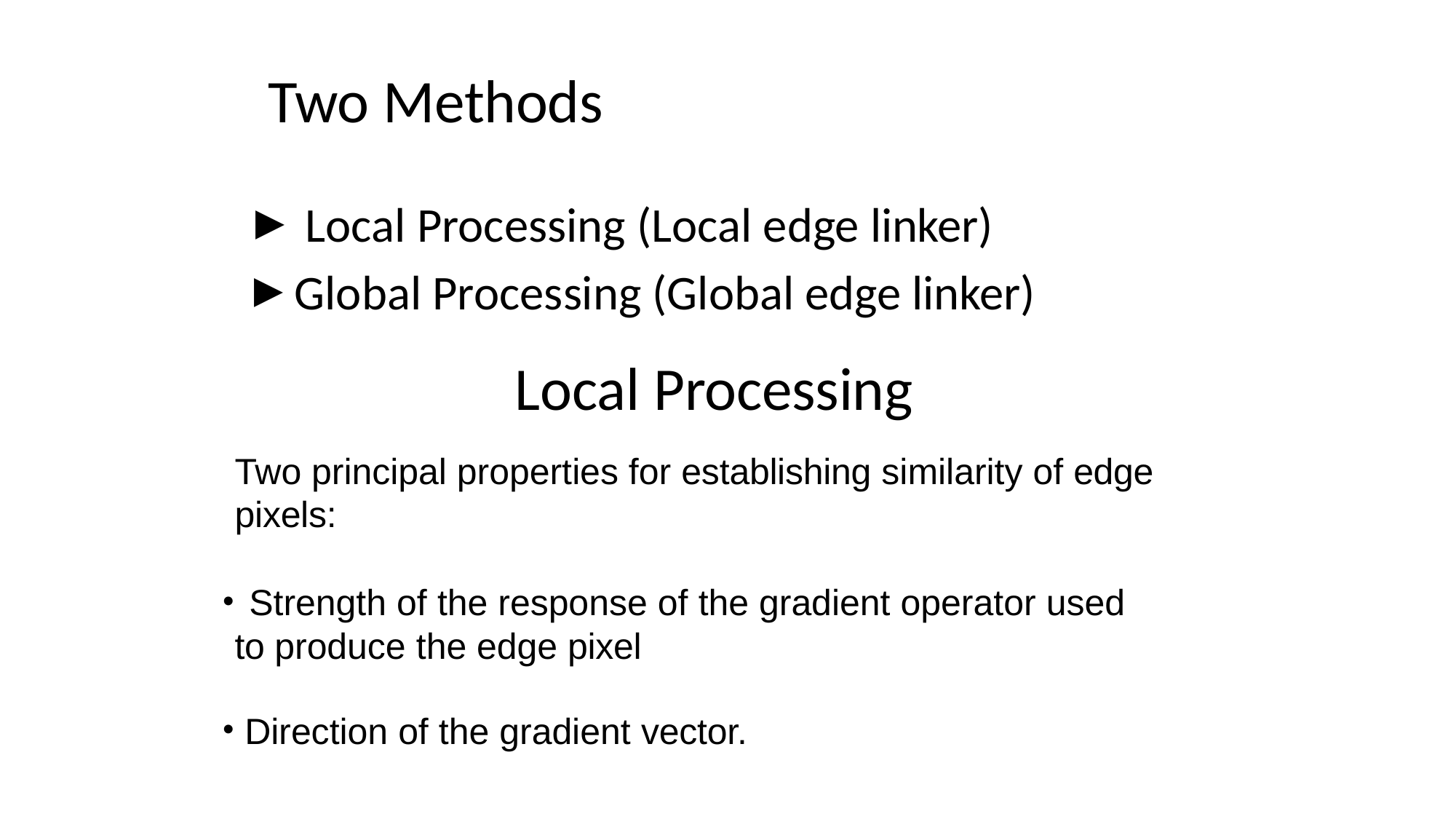

# Two Methods
Local Processing (Local edge linker)
Global Processing (Global edge linker)
Local Processing
Two principal properties for establishing similarity of edge pixels:

	Strength of the response of the gradient operator used to produce the edge pixel
Direction of the gradient vector.